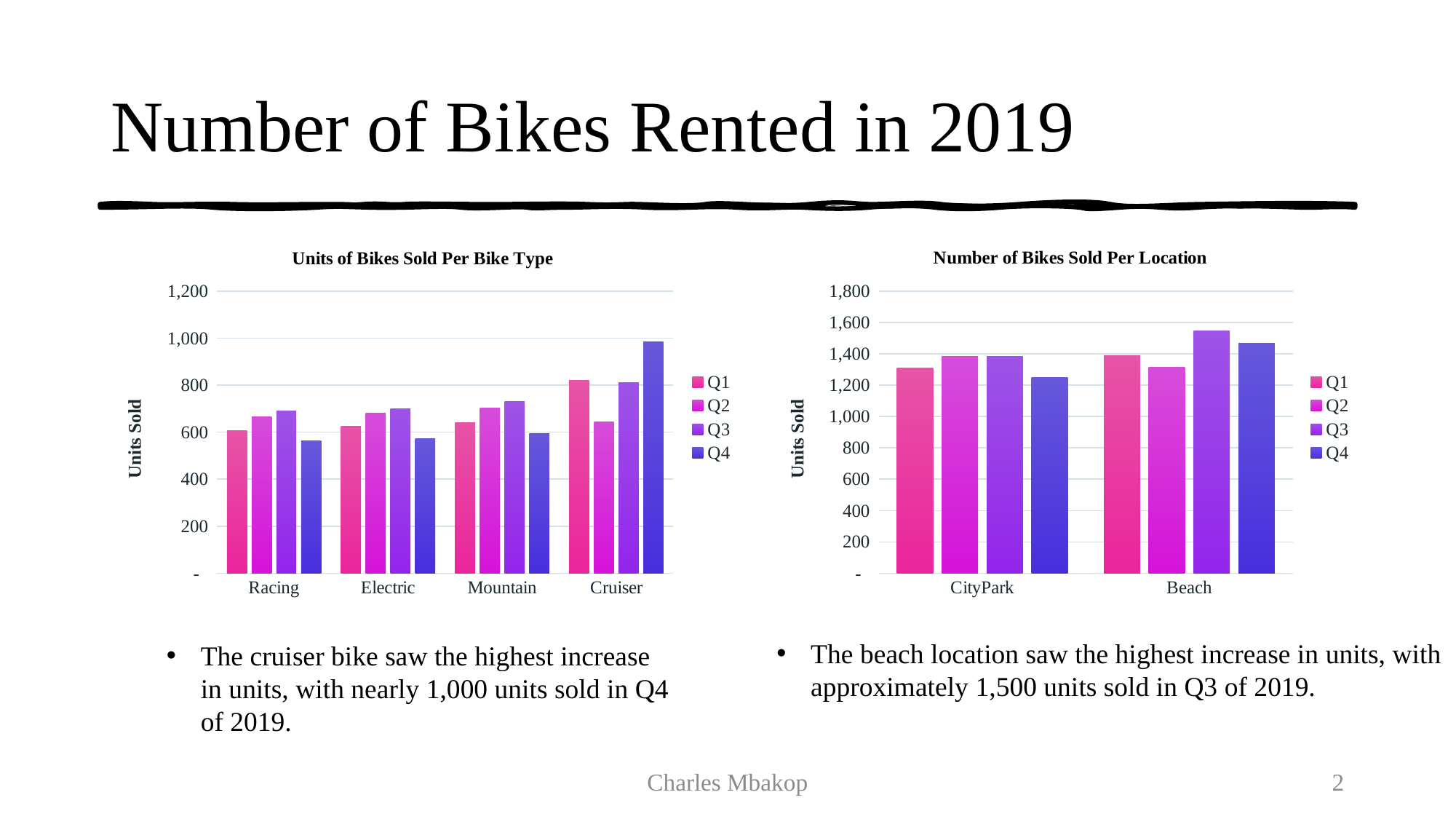

# Number of Bikes Rented in 2019

### Chart: Units of Bikes Sold Per Bike Type

| Category | Q1 | Q2 | Q3 | Q4 |
|---|---|---|---|---|
| Racing | 608.0 | 666.0 | 689.0 | 564.0 |
| Electric | 625.0 | 682.0 | 700.0 | 574.0 |
| Mountain | 642.0 | 703.0 | 730.0 | 594.0 |
| Cruiser | 820.0 | 645.0 | 810.0 | 984.0 |

### Chart: Number of Bikes Sold Per Location

| Category | Q1 | Q2 | Q3 | Q4 |
|---|---|---|---|---|
| CityPark | 1309.0 | 1382.0 | 1382.0 | 1251.0 |
| Beach | 1386.0 | 1314.0 | 1547.0 | 1465.0 |
The beach location saw the highest increase in units, with approximately 1,500 units sold in Q3 of 2019.
The cruiser bike saw the highest increase in units, with nearly 1,000 units sold in Q4 of 2019.
Charles Mbakop
2